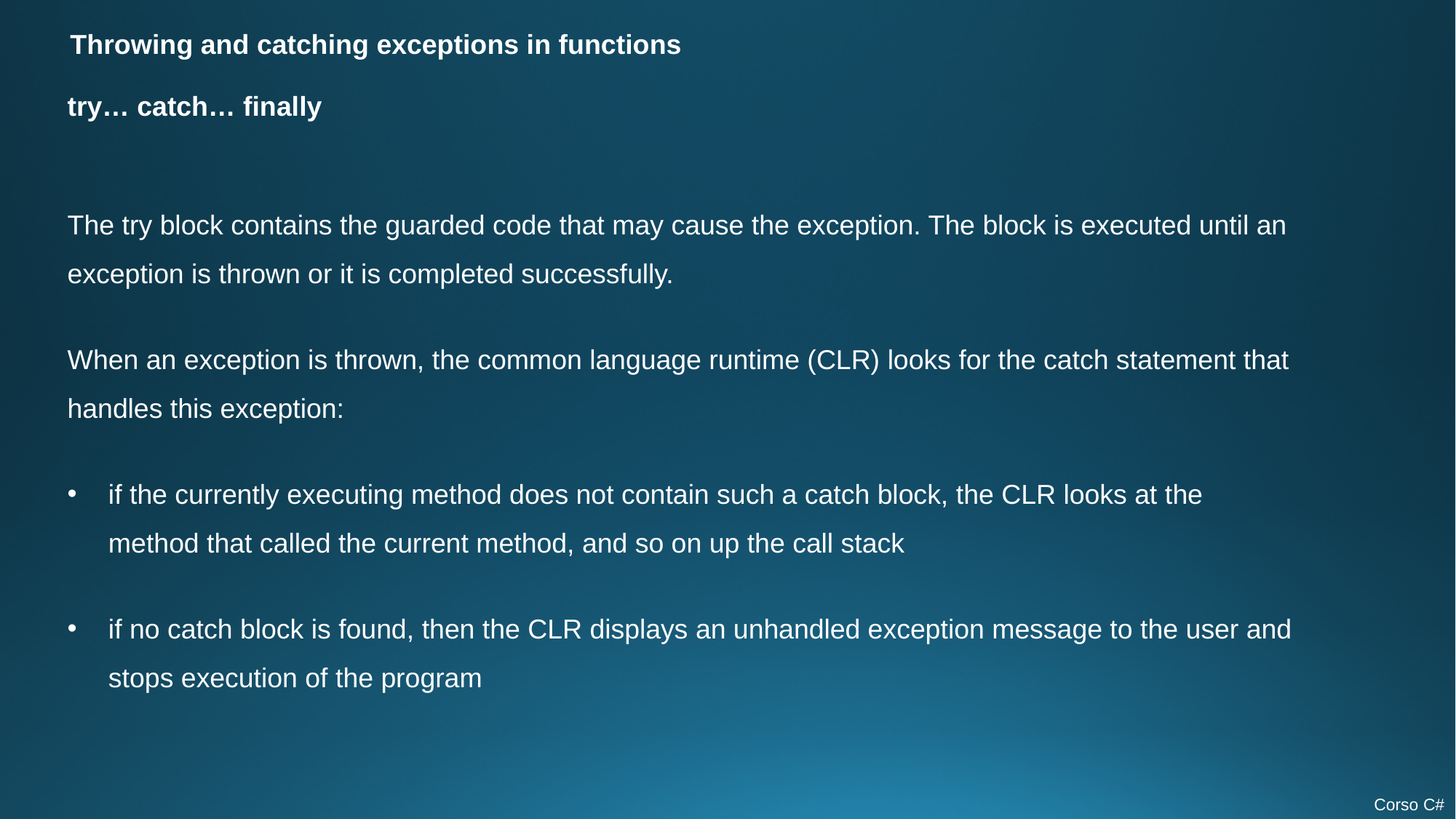

Throwing and catching exceptions in functions
try… catch… finally
The try block contains the guarded code that may cause the exception. The block is executed until an exception is thrown or it is completed successfully.
When an exception is thrown, the common language runtime (CLR) looks for the catch statement that handles this exception:
if the currently executing method does not contain such a catch block, the CLR looks at the method that called the current method, and so on up the call stack
if no catch block is found, then the CLR displays an unhandled exception message to the user and stops execution of the program
Corso C#